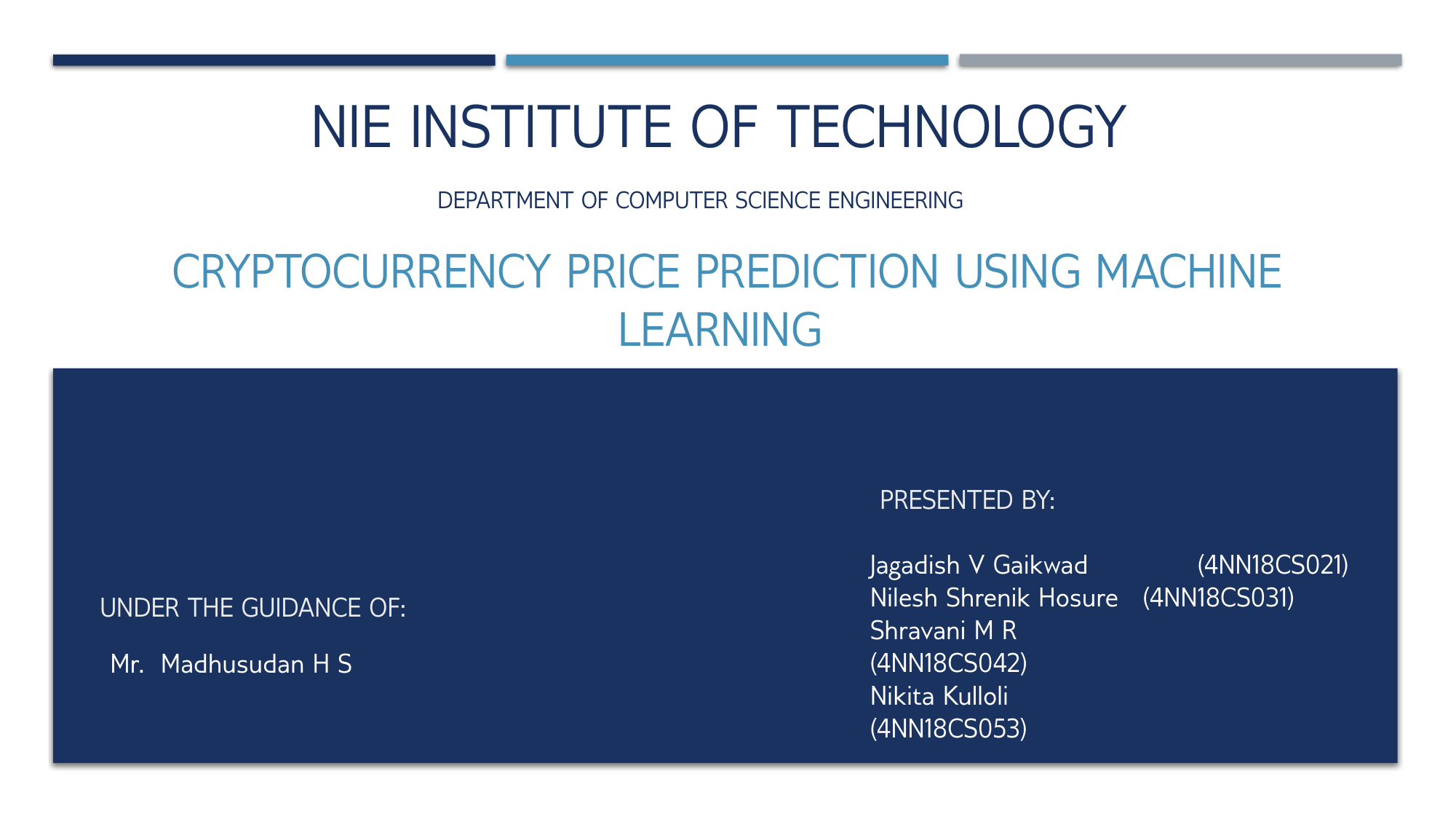

# NIE INSTITUTE OF TECHNOLOGY
Department OF computer science ENGINEERING
Cryptocurrency Price Prediction using Machine Learning
PRESENTED BY:
Jagadish V Gaikwad		(4NN18CS021)
Nilesh Shrenik Hosure   (4NN18CS031)
Shravani M R			(4NN18CS042)
Nikita Kulloli			(4NN18CS053)
UNDER THE GUIDANCE OF:
Mr.  Madhusudan H S